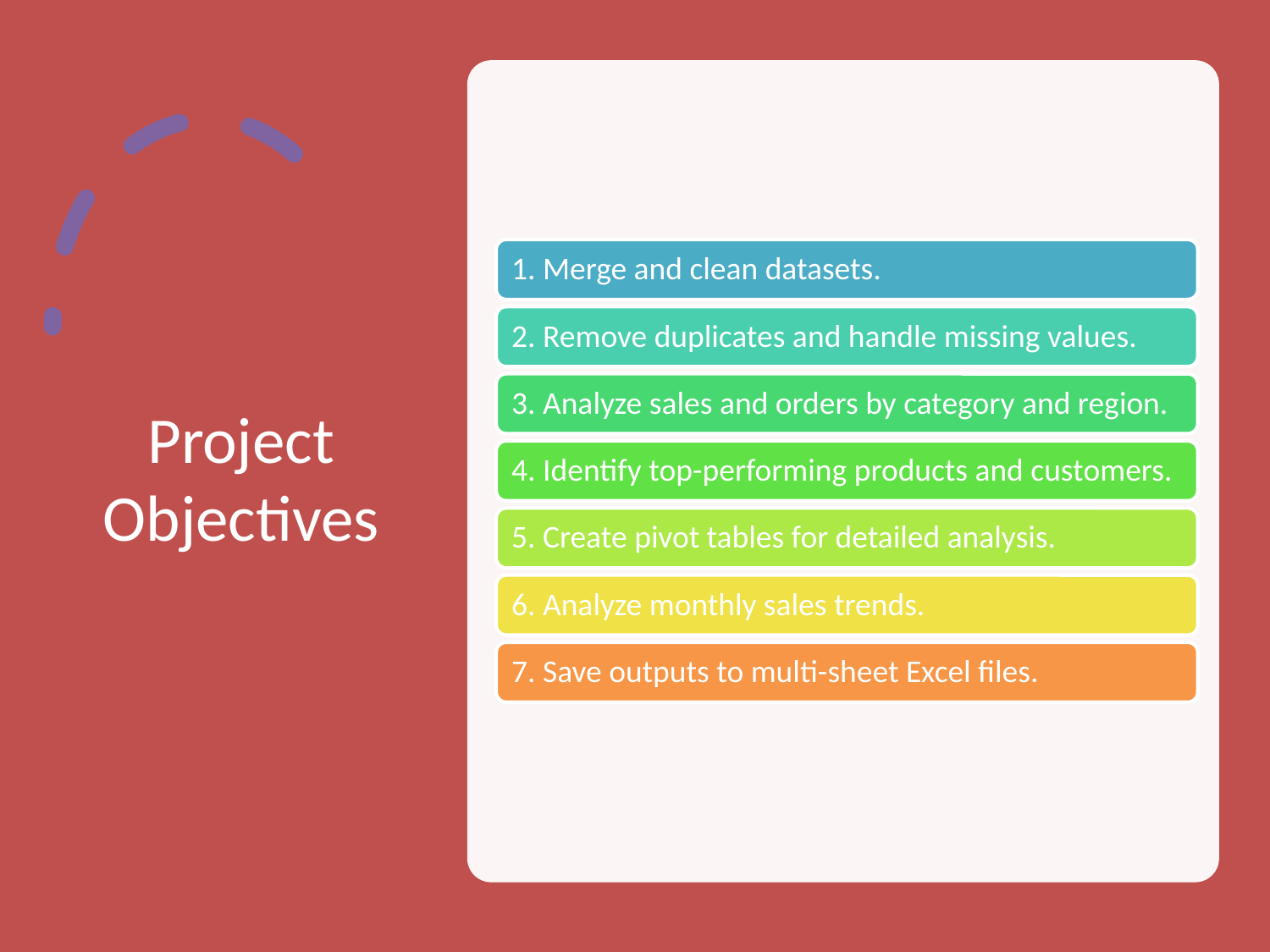

1. Merge and clean datasets.
2. Remove duplicates and handle missing values.
3. Analyze sales and orders by category and region.
4. Identify top-performing products and customers.
5. Create pivot tables for detailed analysis.
6. Analyze monthly sales trends.
7. Save outputs to multi-sheet Excel files.
# Project Objectives